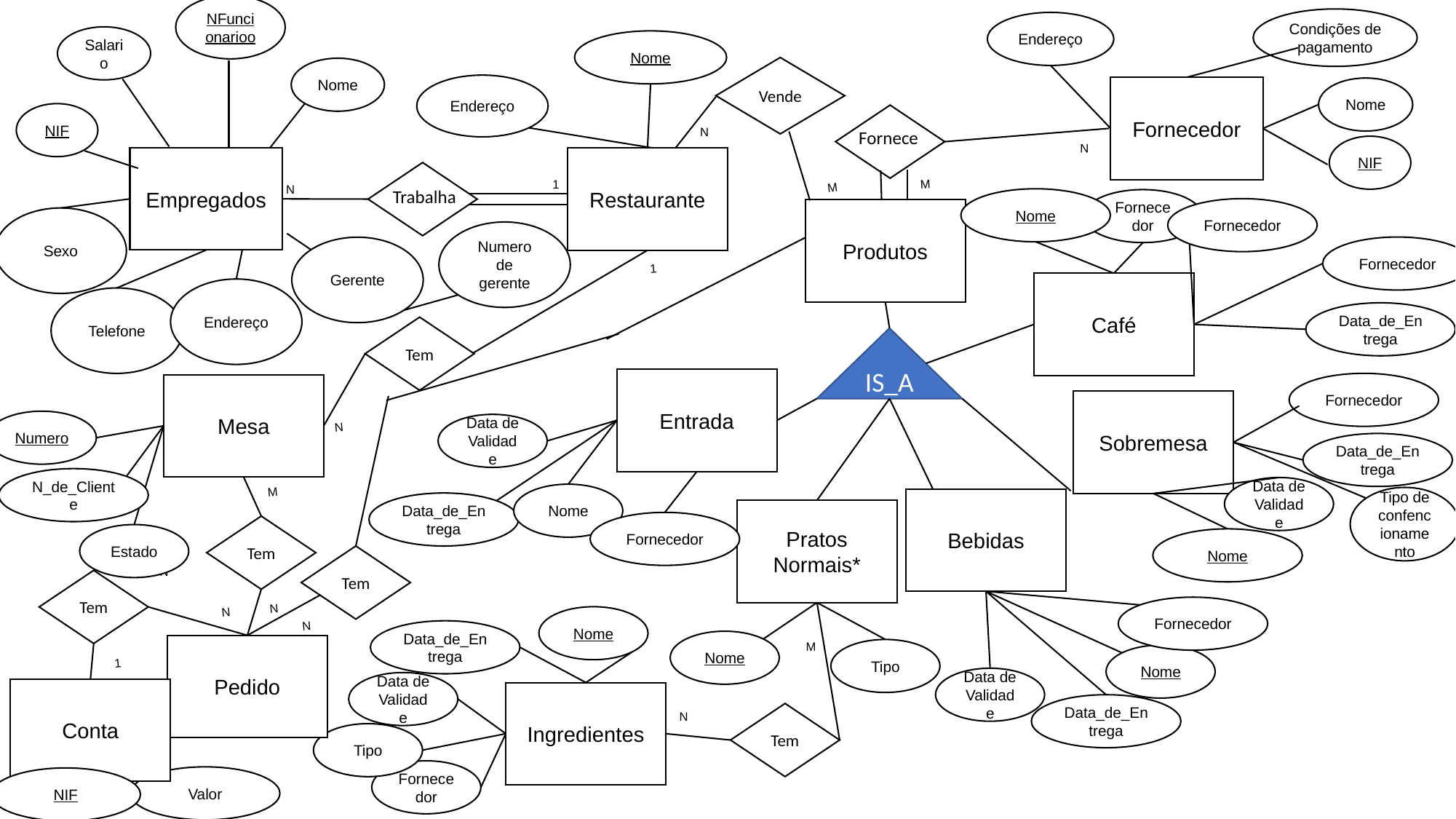

NFuncionarioo
Condições de pagamento
Endereço
Salario
Nome
Vende
Nome
Endereço
Fornecedor
Nome
NIF

N
 Fornece
N
NIF
Empregados
Restaurante

M
1
M
N
 Trabalha
Nome
Fornecedor
Fornecedor
Produtos
Sexo
Numero de gerente
Fornecedor
Gerente
1
Café
Endereço
Telefone
Data_de_Entrega
Tem
IS_A
Entrada
Fornecedor
Mesa
Sobremesa
Numero
N
Data de Validade
Data_de_Entrega
N_de_Cliente
Data de Validade
M
Nome
Tipo de confencionamento
Bebidas
Data_de_Entrega
Pratos Normais*
Fornecedor
Tem
Estado
Nome
Tem
N
Tem
N
Fornecedor
N
Nome
N
Data_de_Entrega
Nome
M
Pedido
Tipo
Nome
1
Data de Validade
Data de Validade
Conta
Ingredientes
Data_de_Entrega
N
Tem
Tipo
Fornecedor
Valor
NIF